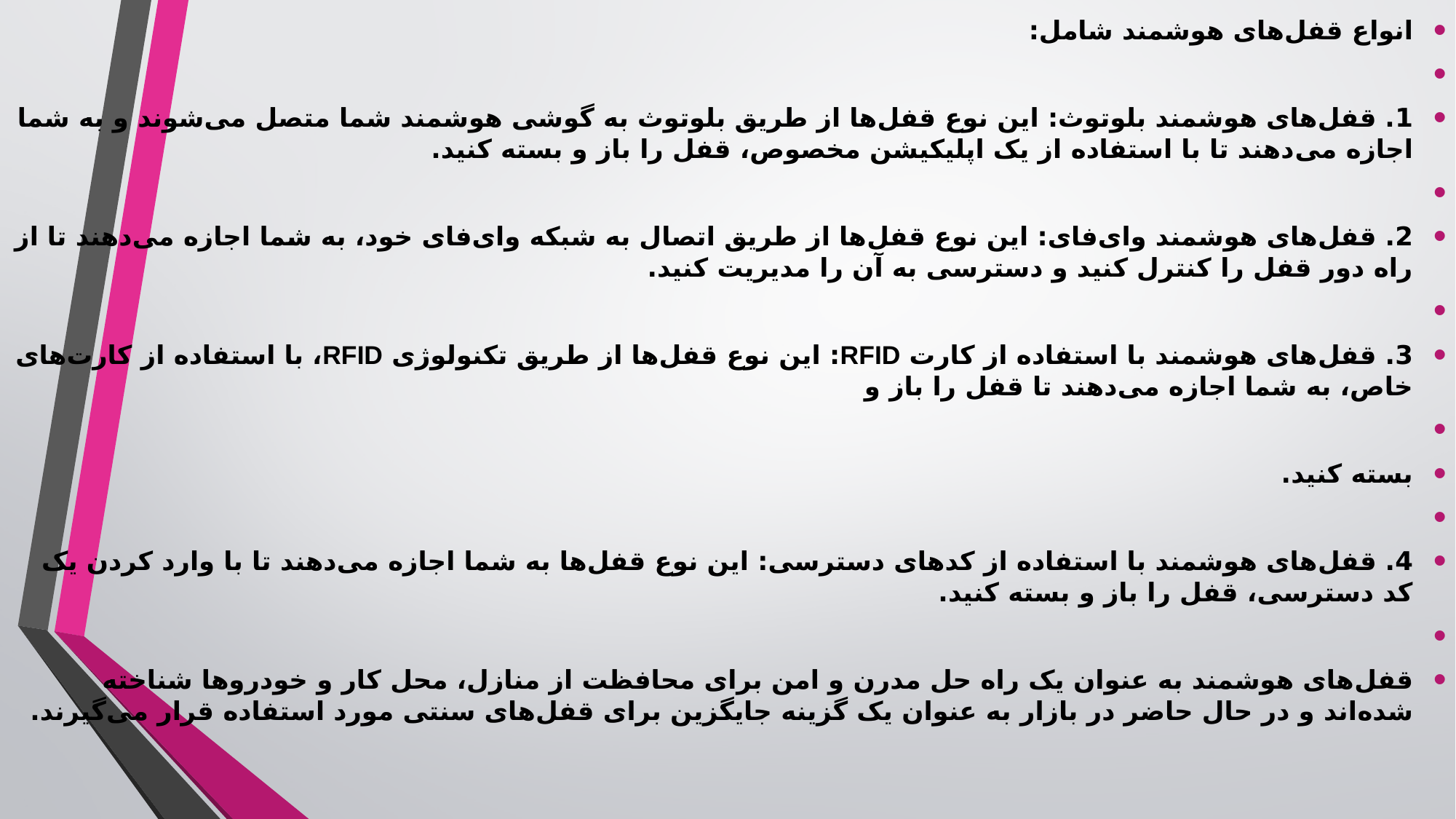

انواع قفل‌های هوشمند شامل:

1. قفل‌های هوشمند بلوتوث: این نوع قفل‌ها از طریق بلوتوث به گوشی هوشمند شما متصل می‌شوند و به شما اجازه می‌دهند تا با استفاده از یک اپلیکیشن مخصوص، قفل را باز و بسته کنید.

2. قفل‌های هوشمند وای‌فای: این نوع قفل‌ها از طریق اتصال به شبکه وای‌فای خود، به شما اجازه می‌دهند تا از راه دور قفل را کنترل کنید و دسترسی به آن را مدیریت کنید.

3. قفل‌های هوشمند با استفاده از کارت RFID: این نوع قفل‌ها از طریق تکنولوژی RFID، با استفاده از کارت‌های خاص، به شما اجازه می‌دهند تا قفل را باز و

بسته کنید.

4. قفل‌های هوشمند با استفاده از کدهای دسترسی: این نوع قفل‌ها به شما اجازه می‌دهند تا با وارد کردن یک کد دسترسی، قفل را باز و بسته کنید.

قفل‌های هوشمند به عنوان یک راه حل مدرن و امن برای محافظت از منازل، محل کار و خودروها شناخته شده‌اند و در حال حاضر در بازار به عنوان یک گزینه جایگزین برای قفل‌های سنتی مورد استفاده قرار می‌گیرند.
#